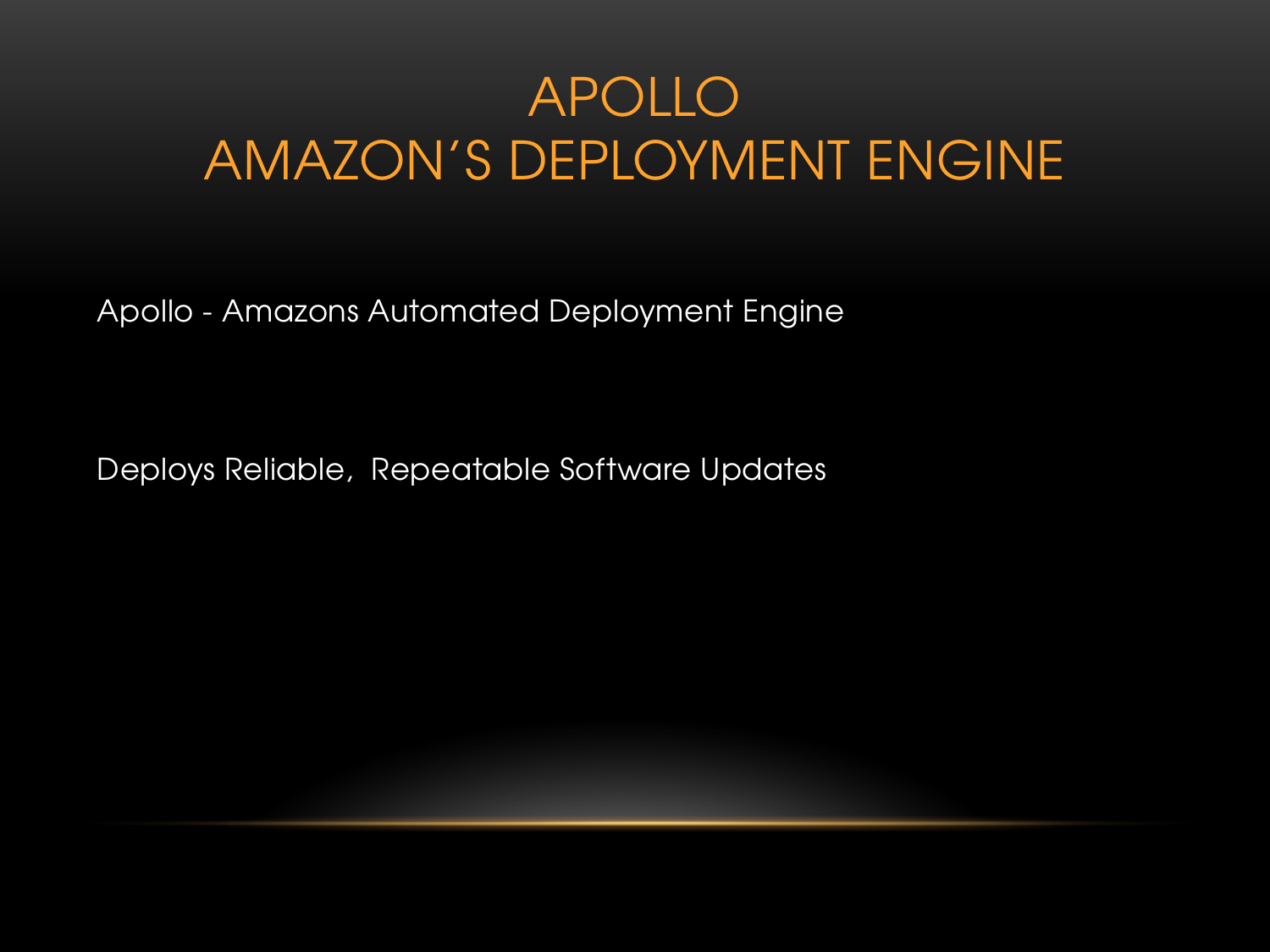

# Apollo Amazon’s Deployment Engine
Apollo - Amazons Automated Deployment Engine

Deploys Reliable,  Repeatable Software Updates